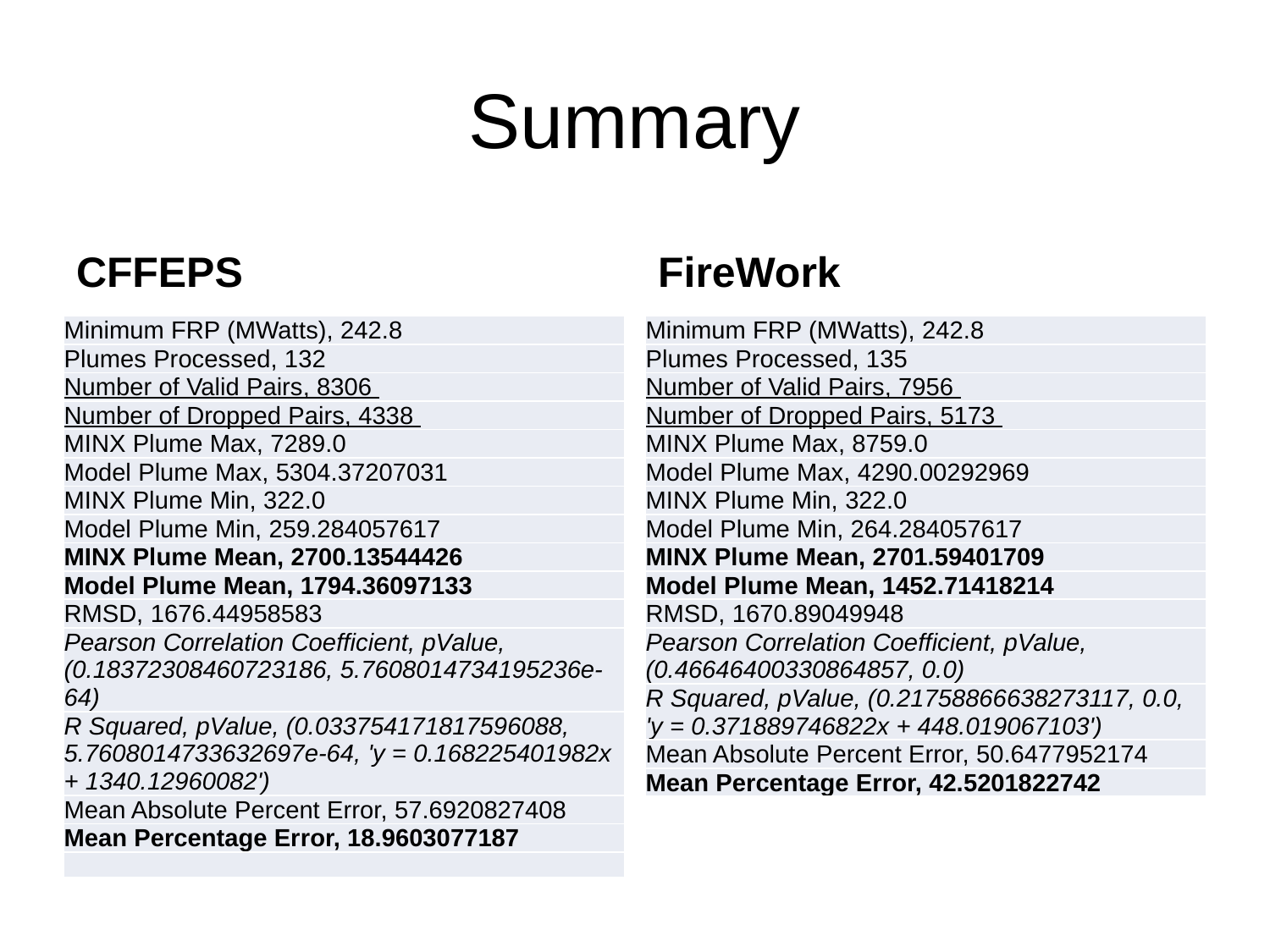

# Summary
CFFEPS
FireWork
| Minimum FRP (MWatts), 242.8 |
| --- |
| Plumes Processed, 132 |
| Number of Valid Pairs, 8306 |
| Number of Dropped Pairs, 4338 |
| MINX Plume Max, 7289.0 |
| Model Plume Max, 5304.37207031 |
| MINX Plume Min, 322.0 |
| Model Plume Min, 259.284057617 |
| MINX Plume Mean, 2700.13544426 |
| Model Plume Mean, 1794.36097133 |
| RMSD, 1676.44958583 |
| Pearson Correlation Coefficient, pValue, (0.18372308460723186, 5.7608014734195236e-64) |
| R Squared, pValue, (0.033754171817596088, 5.7608014733632697e-64, 'y = 0.168225401982x + 1340.12960082') |
| Mean Absolute Percent Error, 57.6920827408 |
| Mean Percentage Error, 18.9603077187 |
|  |
| Minimum FRP (MWatts), 242.8 |
| --- |
| Plumes Processed, 135 |
| Number of Valid Pairs, 7956 |
| Number of Dropped Pairs, 5173 |
| MINX Plume Max, 8759.0 |
| Model Plume Max, 4290.00292969 |
| MINX Plume Min, 322.0 |
| Model Plume Min, 264.284057617 |
| MINX Plume Mean, 2701.59401709 |
| Model Plume Mean, 1452.71418214 |
| RMSD, 1670.89049948 |
| Pearson Correlation Coefficient, pValue, (0.46646400330864857, 0.0) |
| R Squared, pValue, (0.21758866638273117, 0.0, 'y = 0.371889746822x + 448.019067103') |
| Mean Absolute Percent Error, 50.6477952174 |
| Mean Percentage Error, 42.5201822742 |